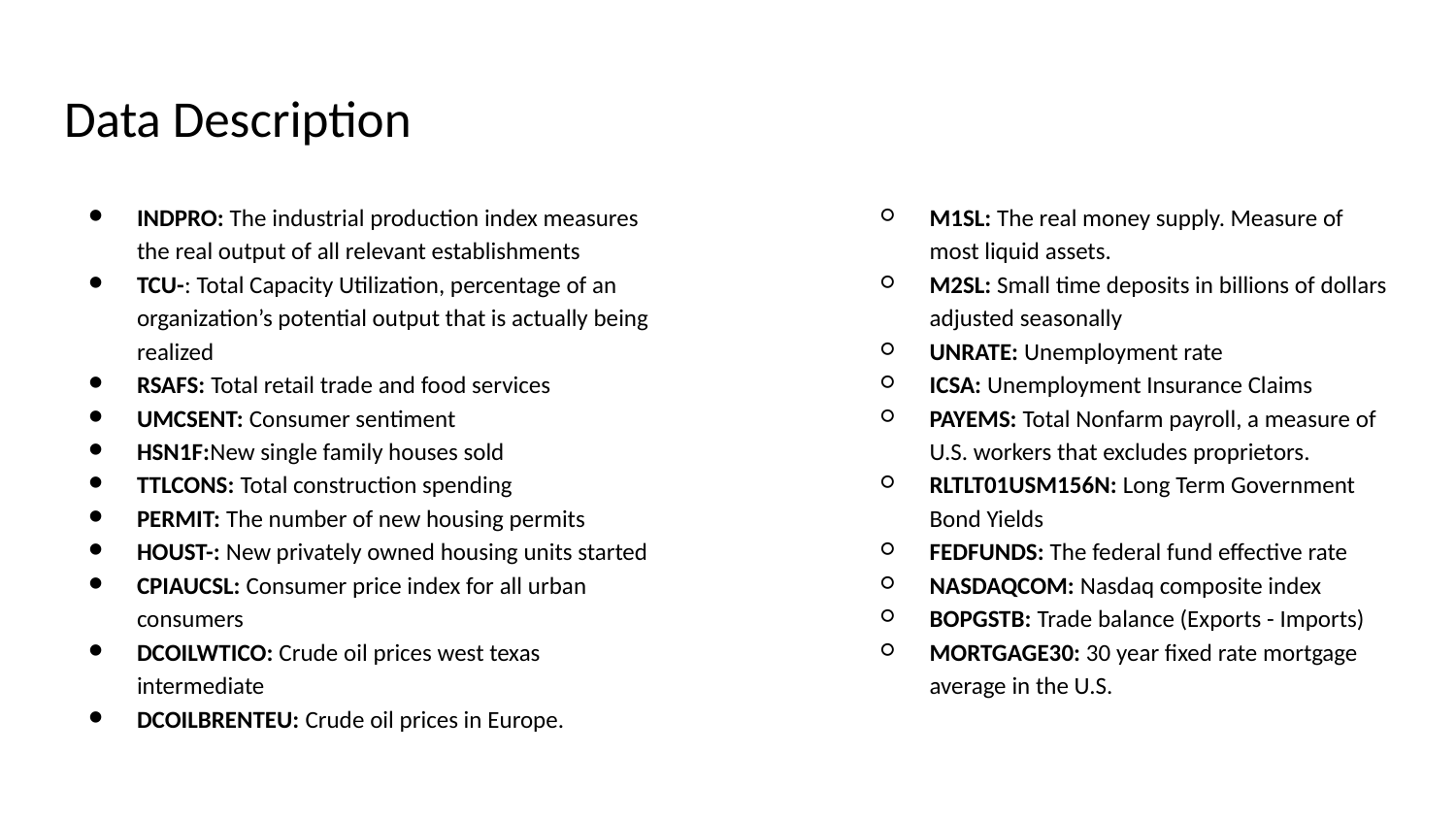

# Data Description
INDPRO: The industrial production index measures the real output of all relevant establishments
TCU-: Total Capacity Utilization, percentage of an organization’s potential output that is actually being realized
RSAFS: Total retail trade and food services
UMCSENT: Consumer sentiment
HSN1F:New single family houses sold
TTLCONS: Total construction spending
PERMIT: The number of new housing permits
HOUST-: New privately owned housing units started
CPIAUCSL: Consumer price index for all urban consumers
DCOILWTICO: Crude oil prices west texas intermediate
DCOILBRENTEU: Crude oil prices in Europe.

M1SL: The real money supply. Measure of most liquid assets.
M2SL: Small time deposits in billions of dollars adjusted seasonally
UNRATE: Unemployment rate
ICSA: Unemployment Insurance Claims
PAYEMS: Total Nonfarm payroll, a measure of U.S. workers that excludes proprietors.
RLTLT01USM156N: Long Term Government Bond Yields
FEDFUNDS: The federal fund effective rate
NASDAQCOM: Nasdaq composite index
BOPGSTB: Trade balance (Exports - Imports)
MORTGAGE30: 30 year fixed rate mortgage average in the U.S.